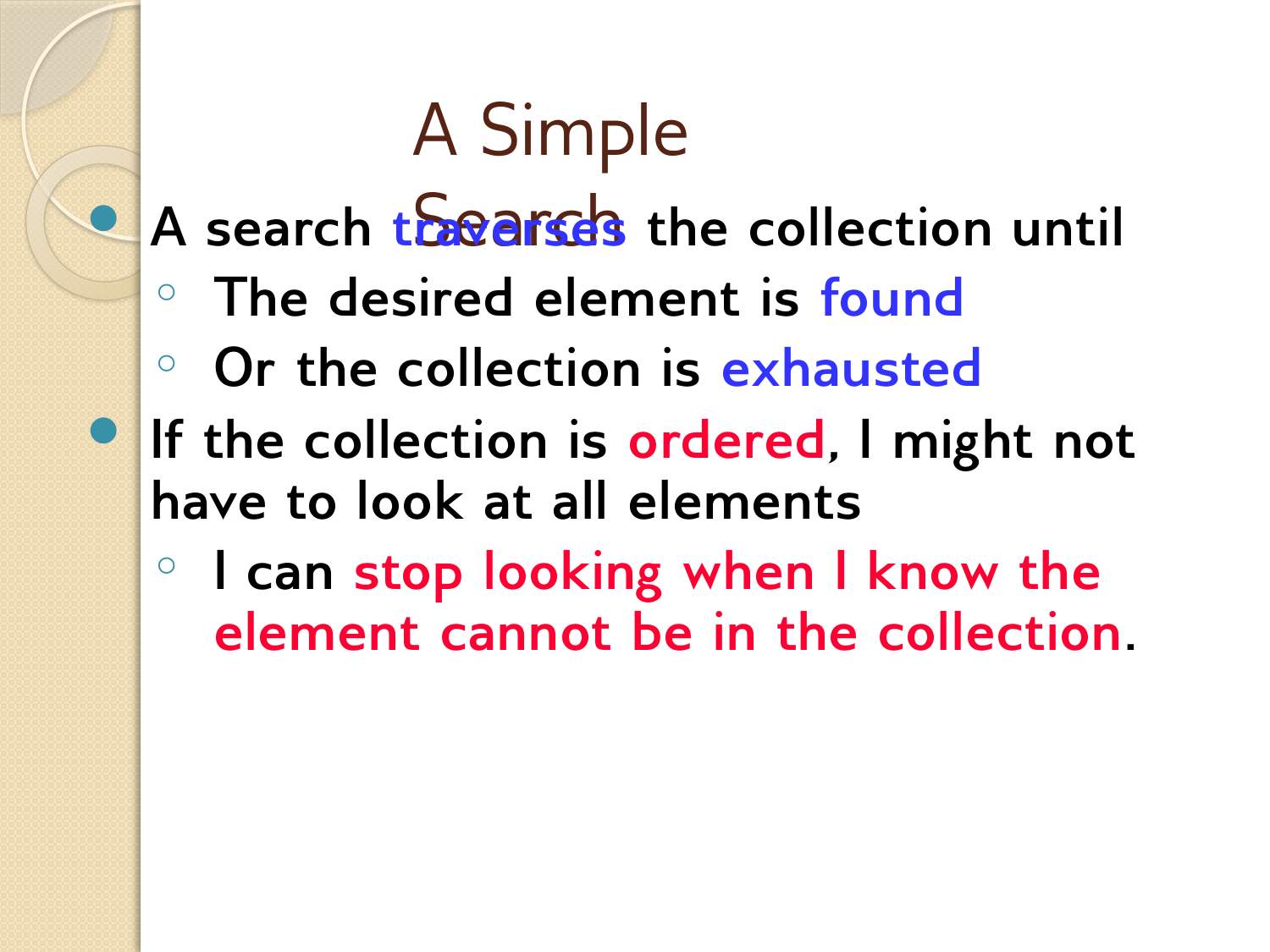

# A Simple Search
A search traverses the collection until
The desired element is found
Or the collection is exhausted
If the collection is ordered, I might not have to look at all elements
I can stop looking when I know the element cannot be in the collection.